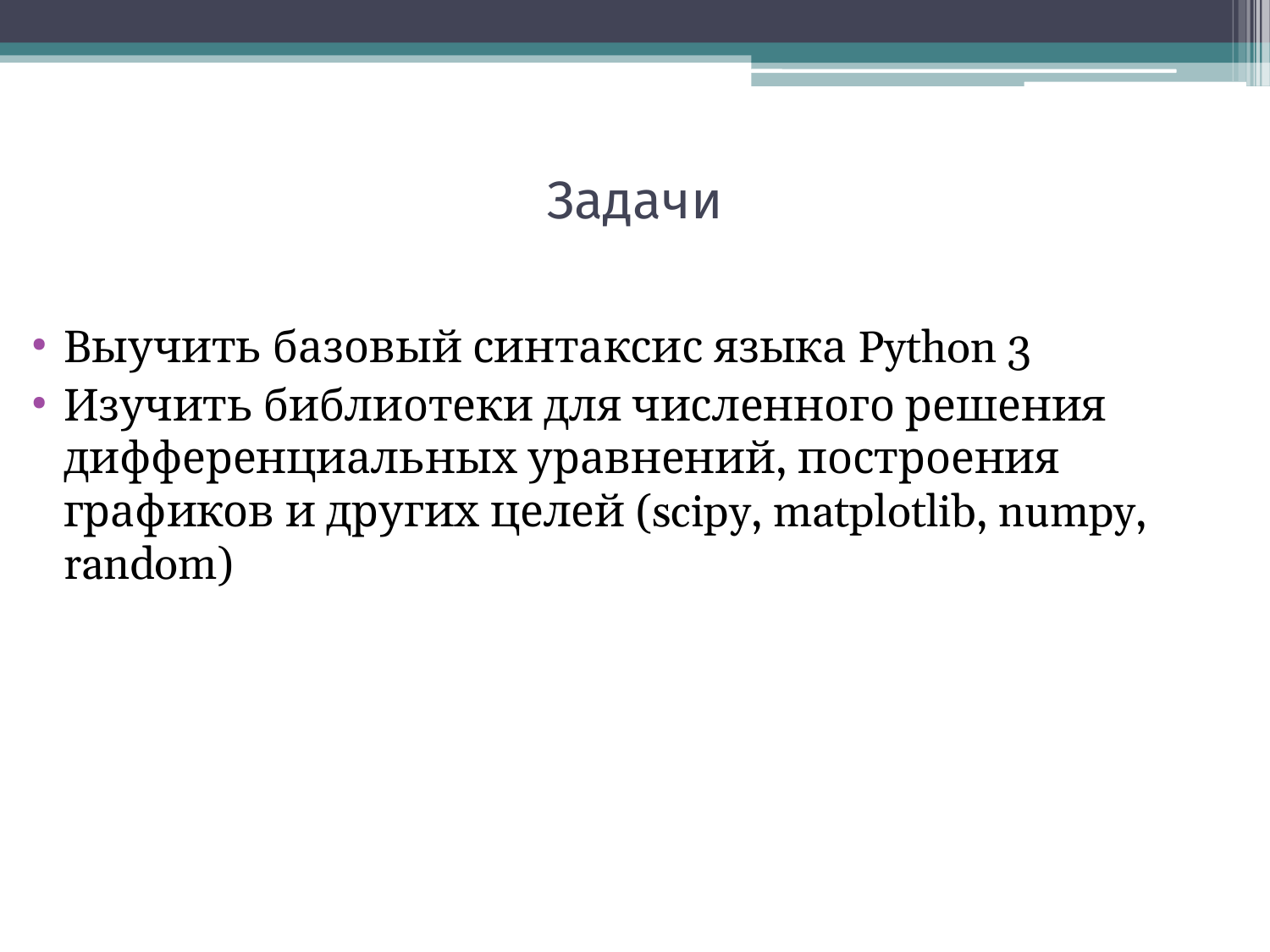

# Задачи
Выучить базовый синтаксис языка Python 3
Изучить библиотеки для численного решения дифференциальных уравнений, построения графиков и других целей (scipy, matplotlib, numpy, random)